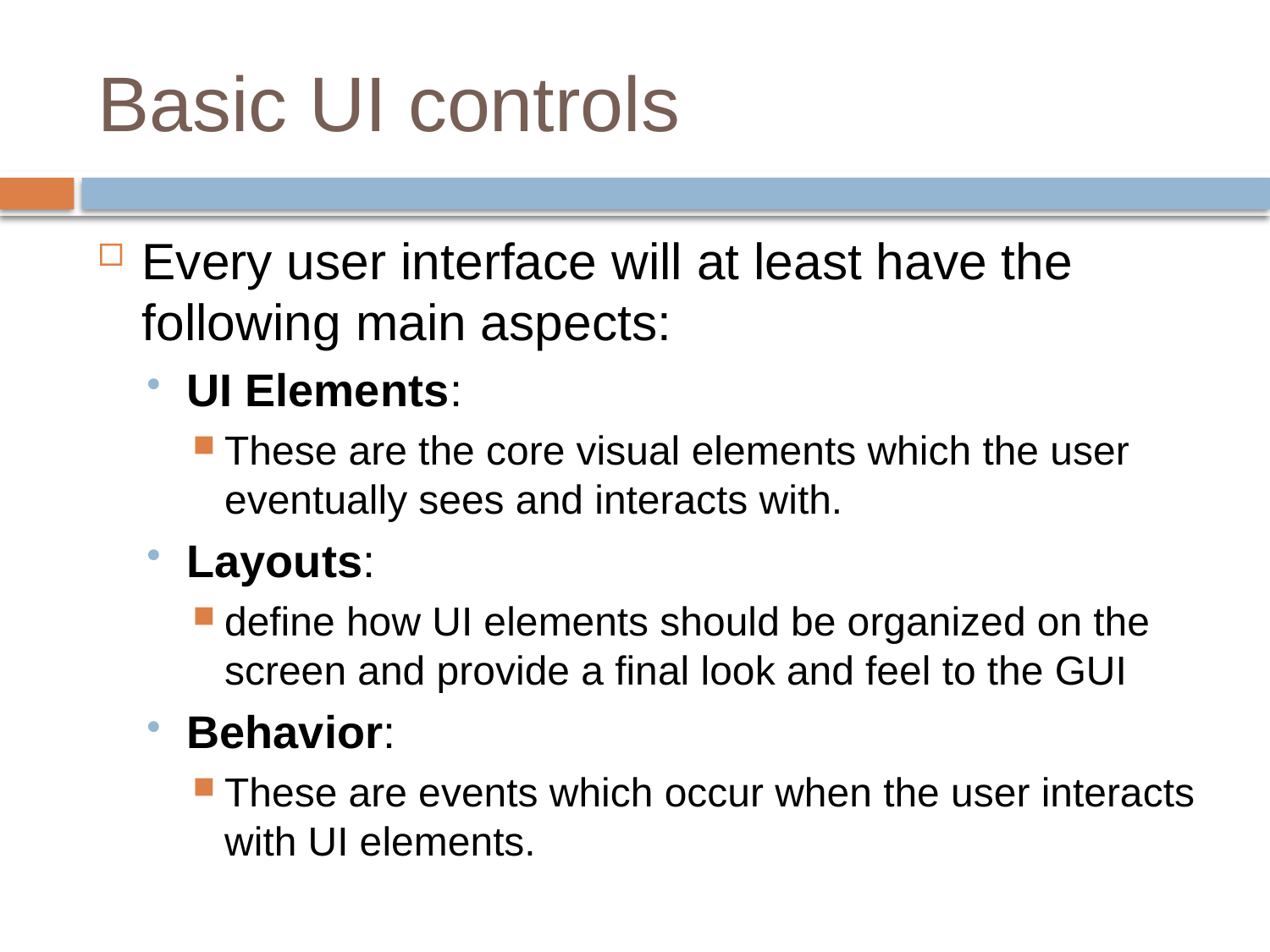

# Basic UI controls
Every user interface will at least have the following main aspects:
UI Elements:
These are the core visual elements which the user eventually sees and interacts with.
Layouts:
define how UI elements should be organized on the screen and provide a final look and feel to the GUI
Behavior:
These are events which occur when the user interacts with UI elements.